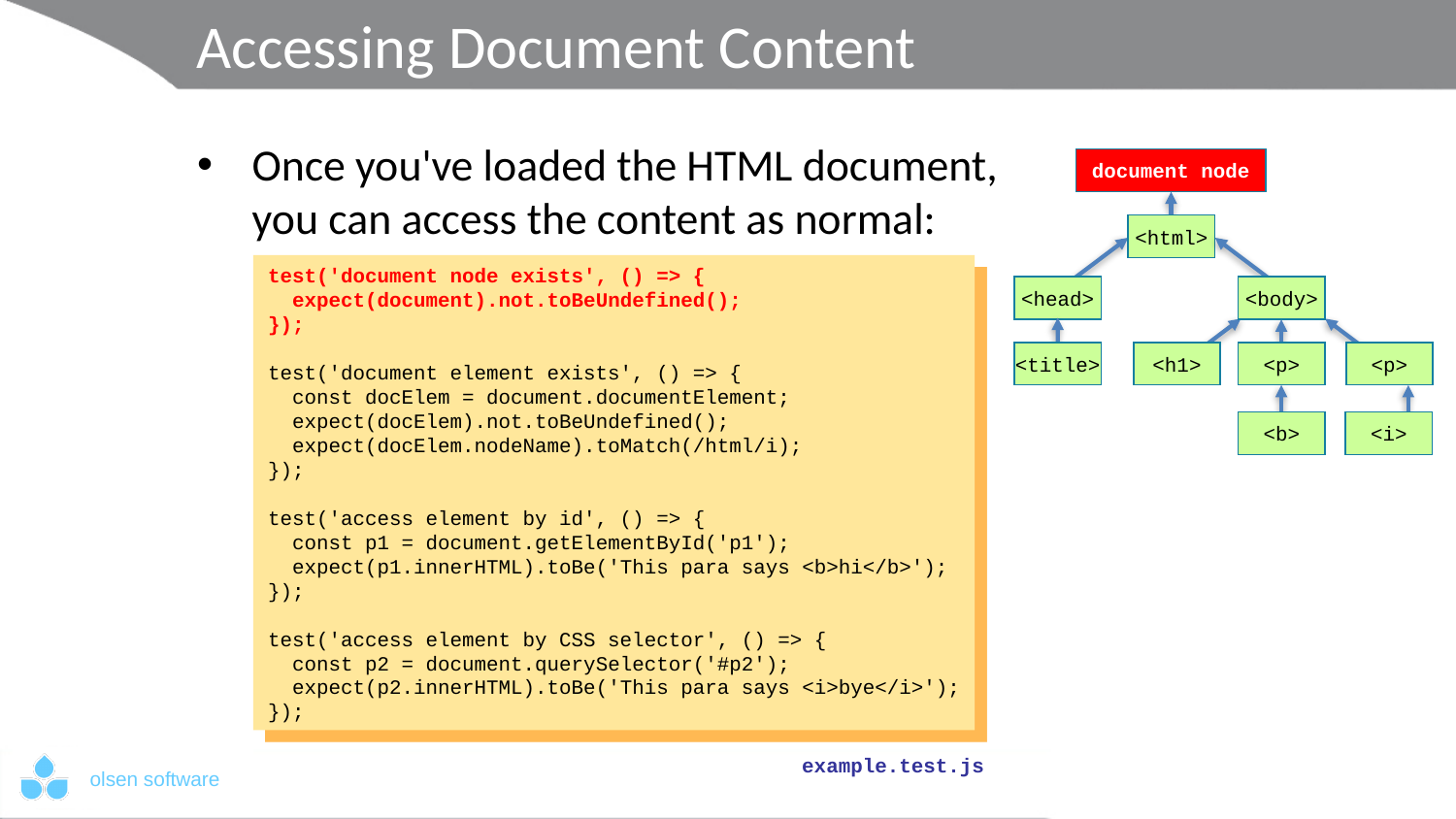

# Accessing Document Content
Once you've loaded the HTML document,
you can access the content as normal:
document node
<html>
test('document node exists', () => {
  expect(document).not.toBeUndefined();
});

test('document element exists', () => {
  const docElem = document.documentElement;
  expect(docElem).not.toBeUndefined();
  expect(docElem.nodeName).toMatch(/html/i);
});

test('access element by id', () => {
  const p1 = document.getElementById('p1');
  expect(p1.innerHTML).toBe('This para says <b>hi</b>');
});

test('access element by CSS selector', () => {
  const p2 = document.querySelector('#p2');
  expect(p2.innerHTML).toBe('This para says <i>bye</i>');
});
<head>
<body>
<title>
<h1>
<p>
<p>
<b>
<i>
example.test.js